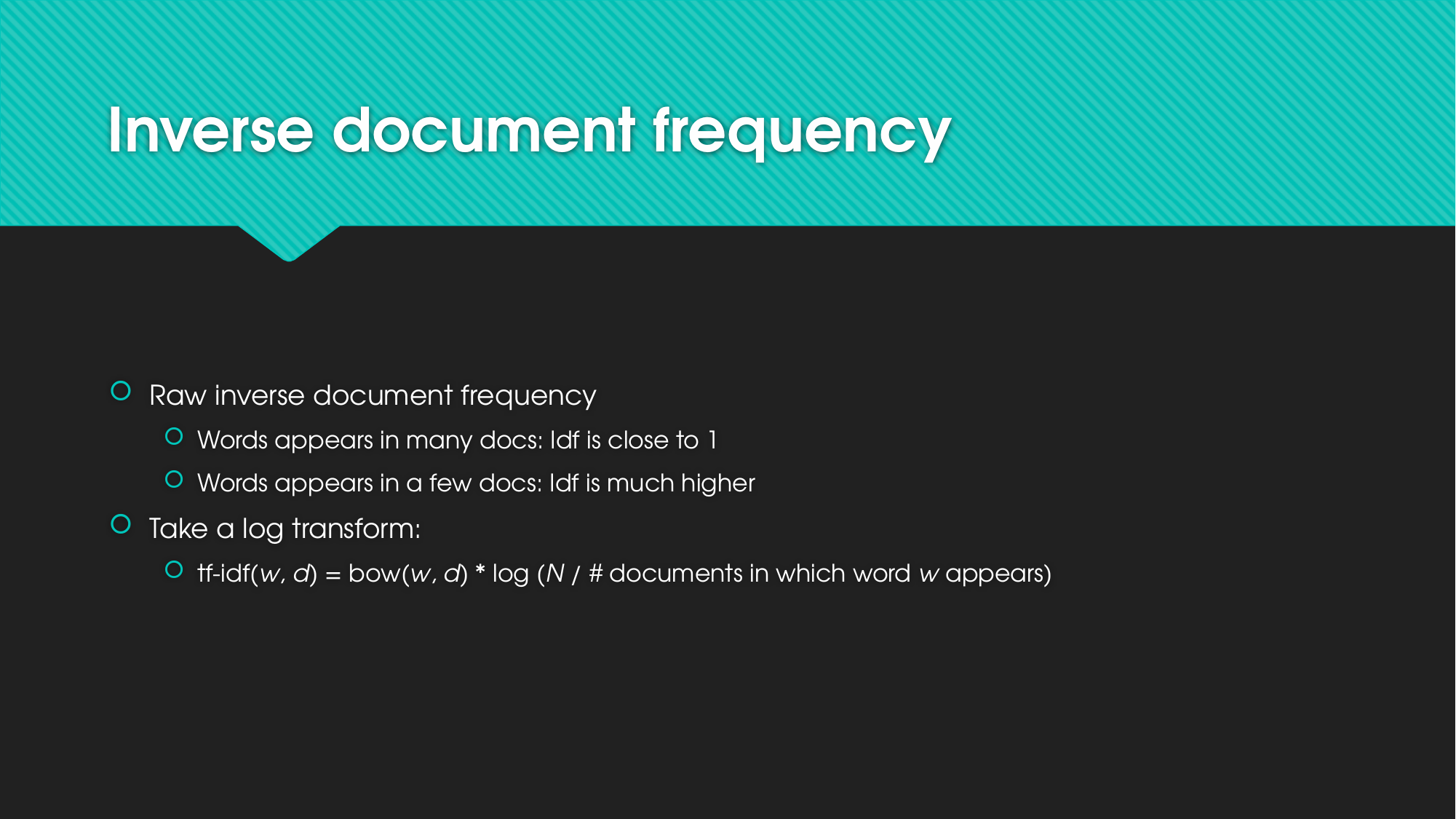

# Inverse document frequency
Raw inverse document frequency
Words appears in many docs: Idf is close to 1
Words appears in a few docs: Idf is much higher
Take a log transform:
tf-idf(w, d) = bow(w, d) * log (N / # documents in which word w appears)